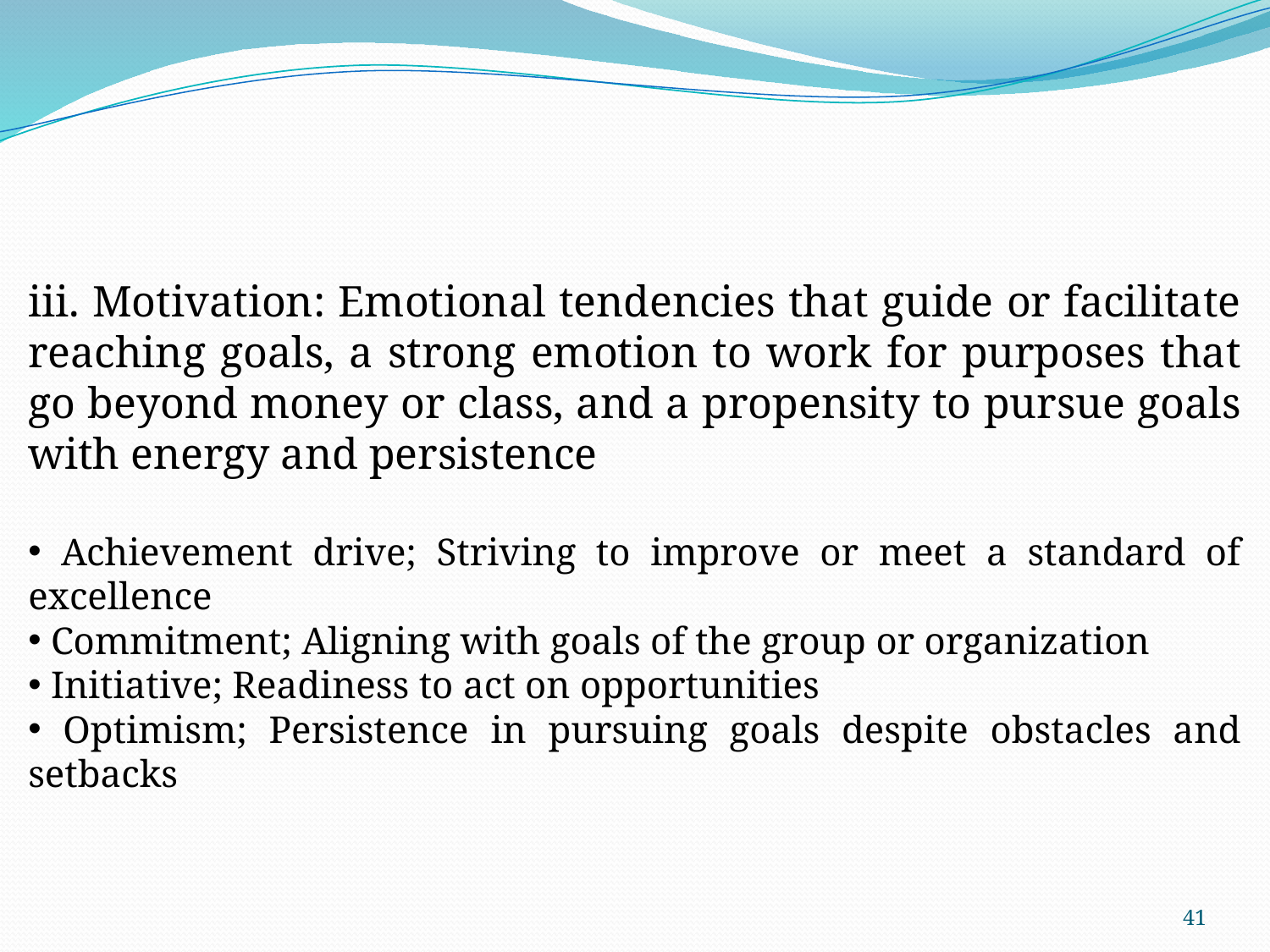

iii. Motivation: Emotional tendencies that guide or facilitate reaching goals, a strong emotion to work for purposes that go beyond money or class, and a propensity to pursue goals with energy and persistence

 Achievement drive; Striving to improve or meet a standard of excellence
 Commitment; Aligning with goals of the group or organization
 Initiative; Readiness to act on opportunities
 Optimism; Persistence in pursuing goals despite obstacles and setbacks
41